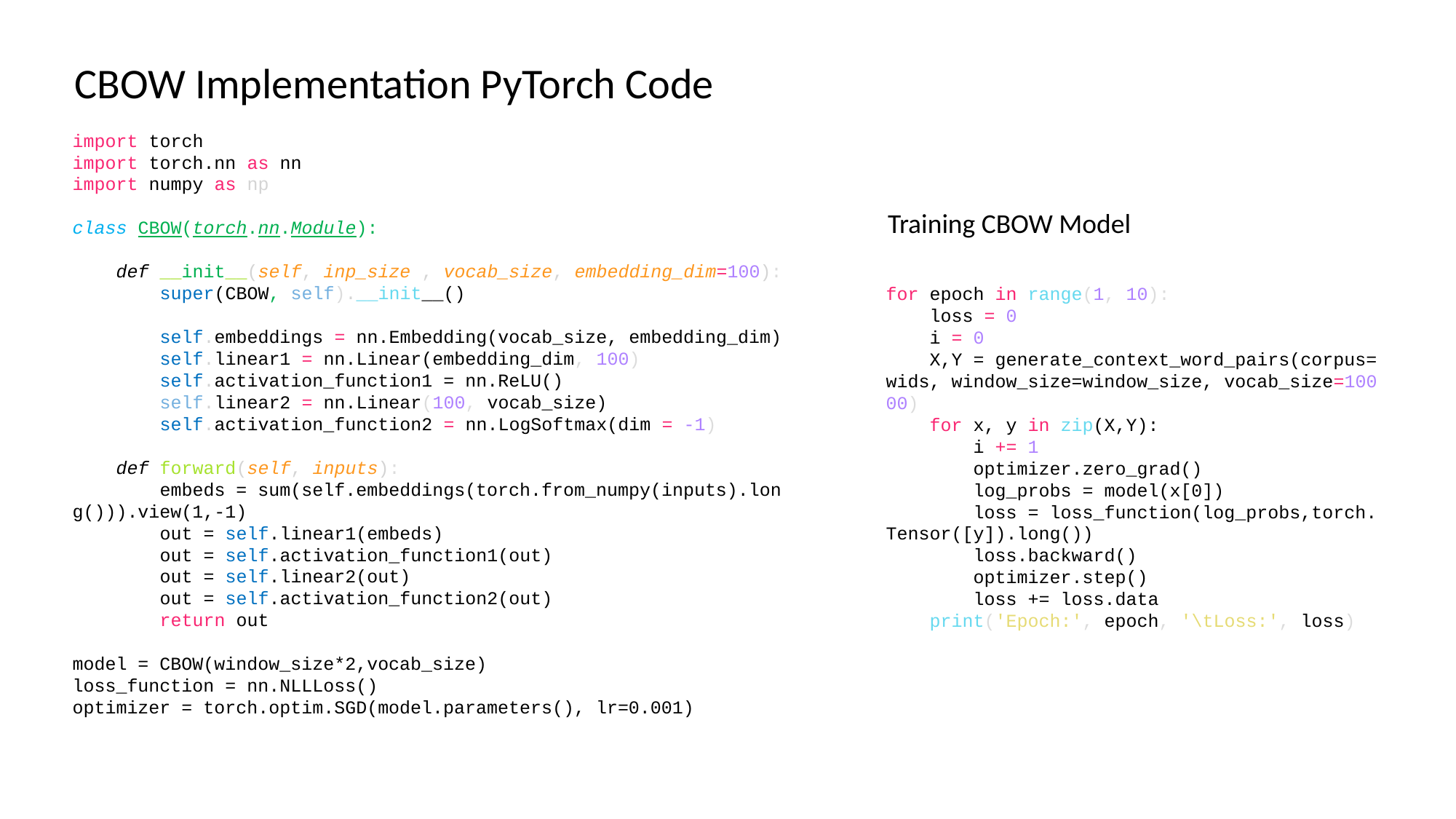

CBOW Implementation PyTorch Code
import torch
import torch.nn as nn
import numpy as np
class CBOW(torch.nn.Module):
    def __init__(self, inp_size , vocab_size, embedding_dim=100):
        super(CBOW, self).__init__()

        self.embeddings = nn.Embedding(vocab_size, embedding_dim)
        self.linear1 = nn.Linear(embedding_dim, 100)
        self.activation_function1 = nn.ReLU()
        self.linear2 = nn.Linear(100, vocab_size)
        self.activation_function2 = nn.LogSoftmax(dim = -1)

    def forward(self, inputs):
        embeds = sum(self.embeddings(torch.from_numpy(inputs).long())).view(1,-1)
        out = self.linear1(embeds)
        out = self.activation_function1(out)
        out = self.linear2(out)
        out = self.activation_function2(out)
        return out

model = CBOW(window_size*2,vocab_size)
loss_function = nn.NLLLoss()
optimizer = torch.optim.SGD(model.parameters(), lr=0.001)

Training CBOW Model
for epoch in range(1, 10):
    loss = 0
    i = 0
    X,Y = generate_context_word_pairs(corpus=wids, window_size=window_size, vocab_size=10000)
    for x, y in zip(X,Y):
        i += 1
        optimizer.zero_grad()
        log_probs = model(x[0])
        loss = loss_function(log_probs,torch.Tensor([y]).long())
        loss.backward()
        optimizer.step()
        loss += loss.data
    print('Epoch:', epoch, '\tLoss:', loss)